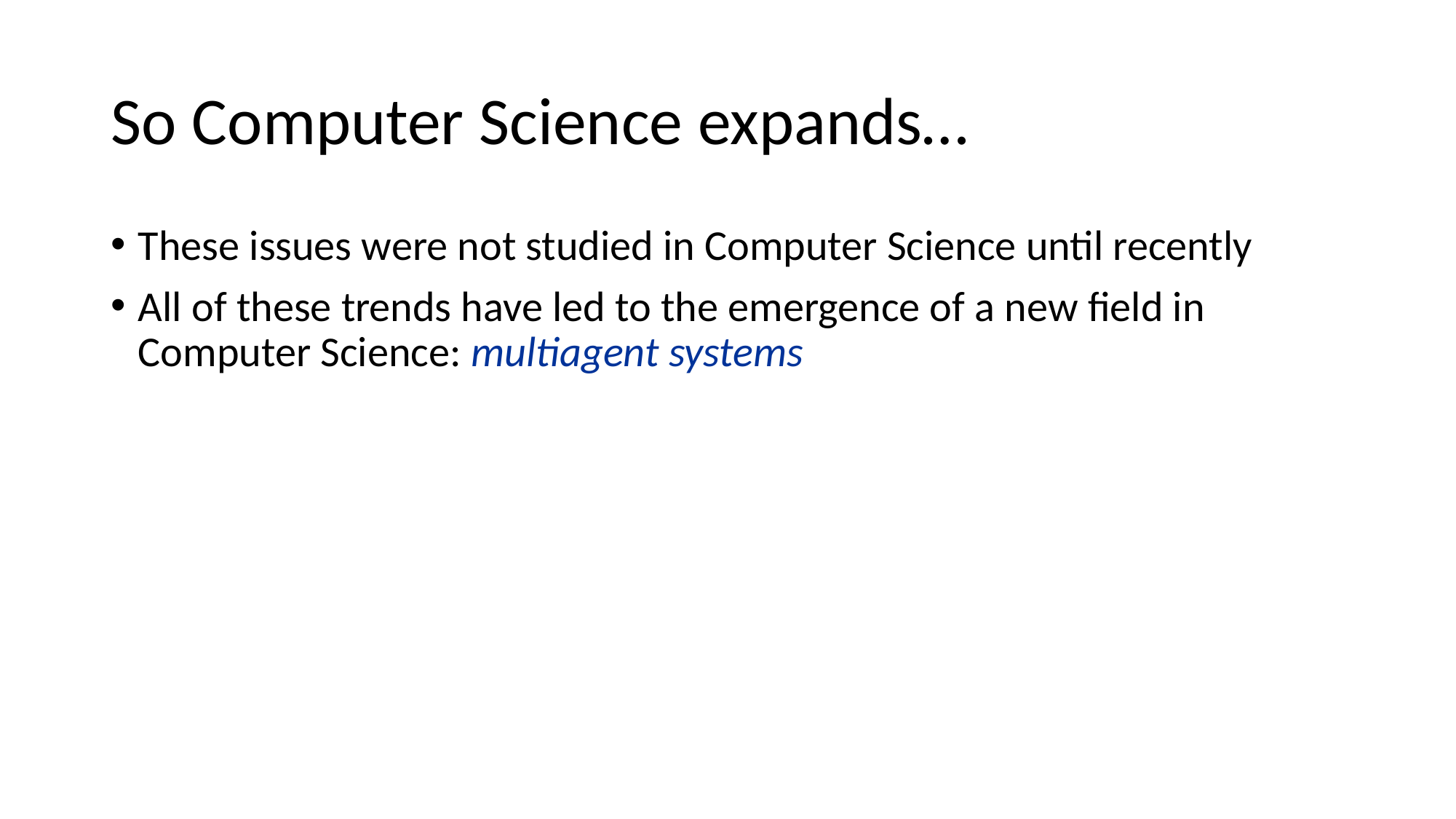

# So Computer Science expands…
These issues were not studied in Computer Science until recently
All of these trends have led to the emergence of a new field in Computer Science: multiagent systems